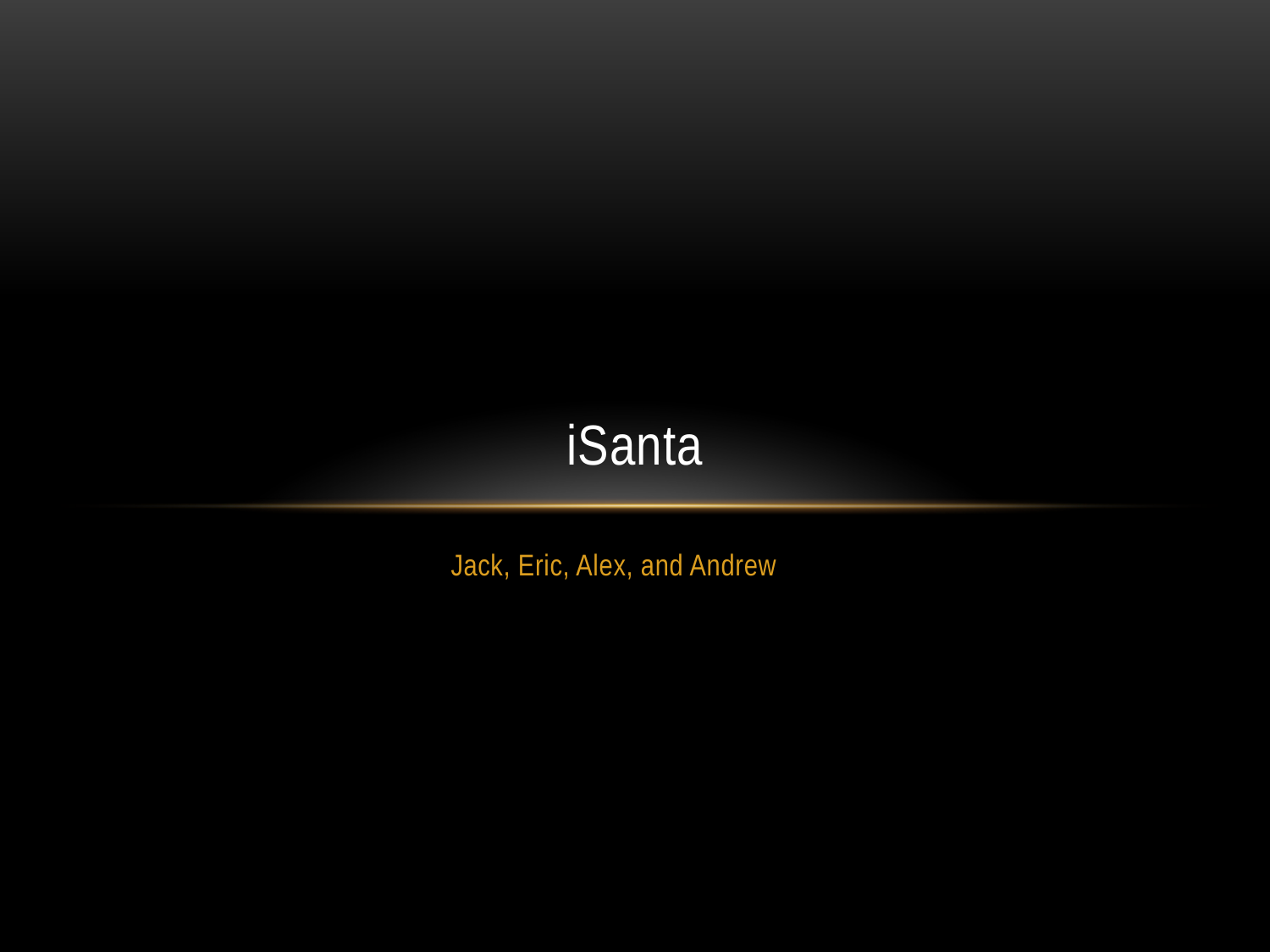

# iSanta
Jack, Eric, Alex, and Andrew